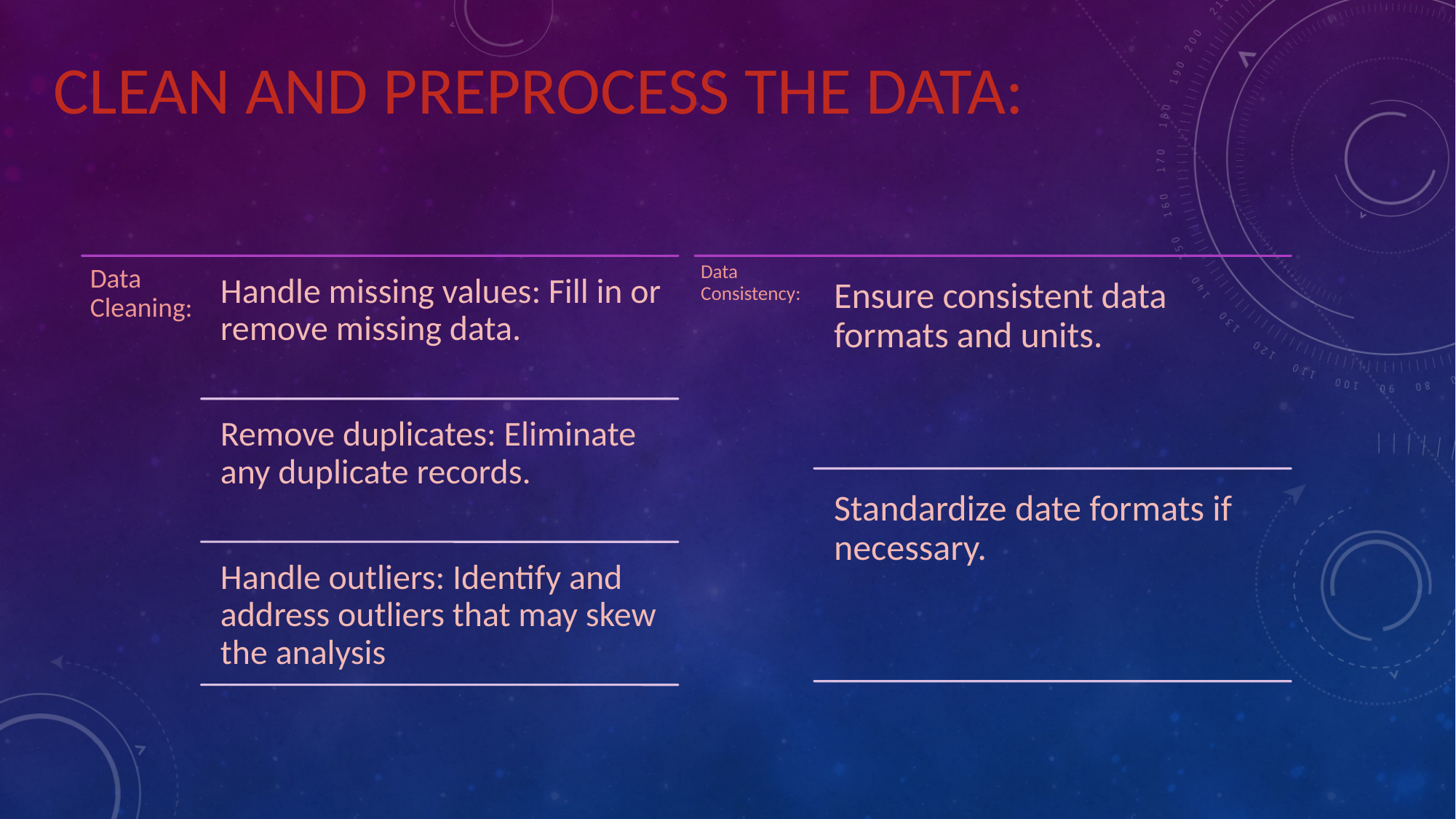

# Clean and Preprocess the Data:
Data Cleaning:
Handle missing values: Fill in or remove missing data.
Remove duplicates: Eliminate any duplicate records.
Handle outliers: Identify and address outliers that may skew the analysis
Data Consistency:
Ensure consistent data formats and units.
Standardize date formats if necessary.